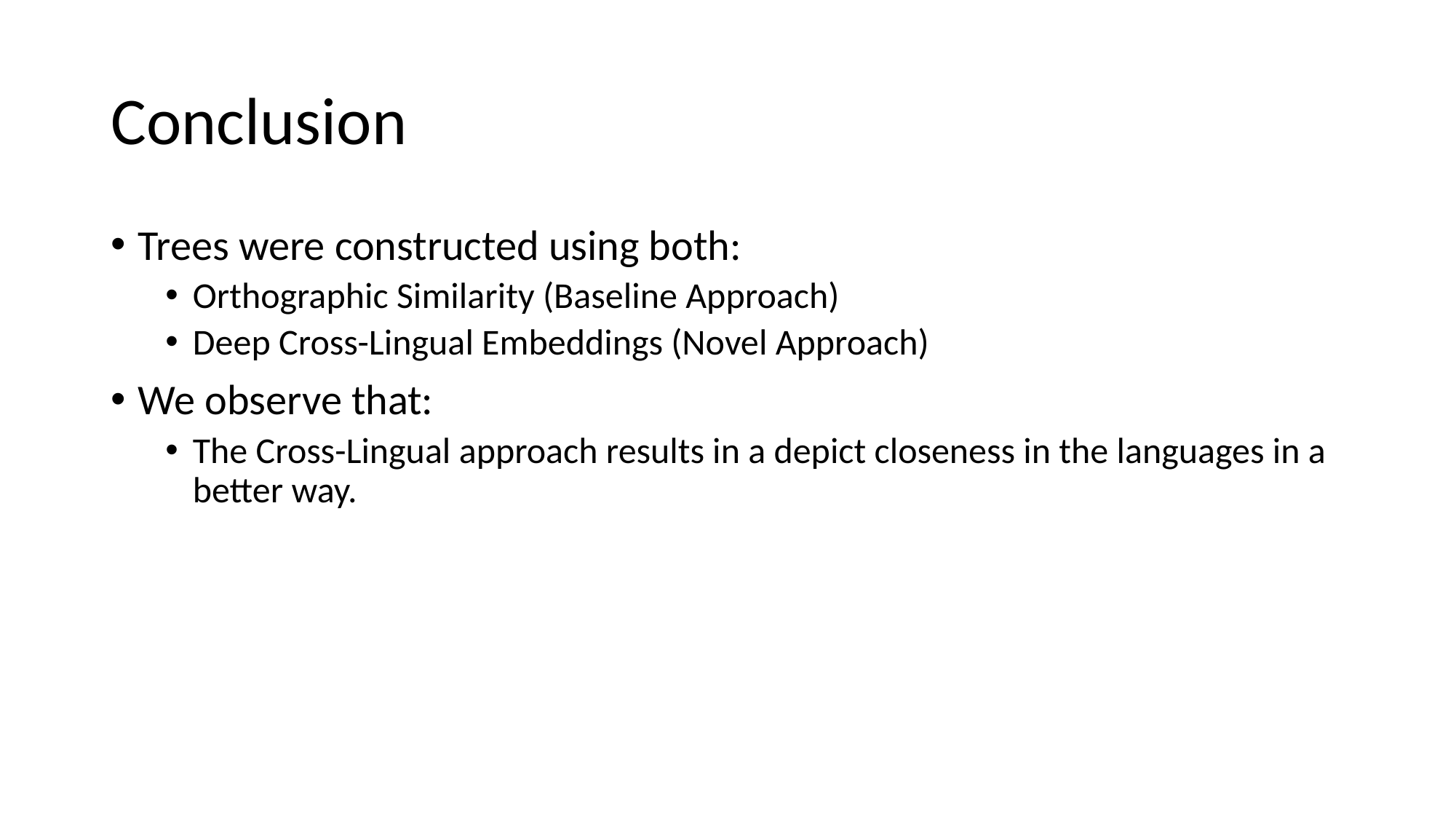

# Conclusion
Trees were constructed using both:
Orthographic Similarity (Baseline Approach)
Deep Cross-Lingual Embeddings (Novel Approach)
We observe that:
The Cross-Lingual approach results in a depict closeness in the languages in a better way.